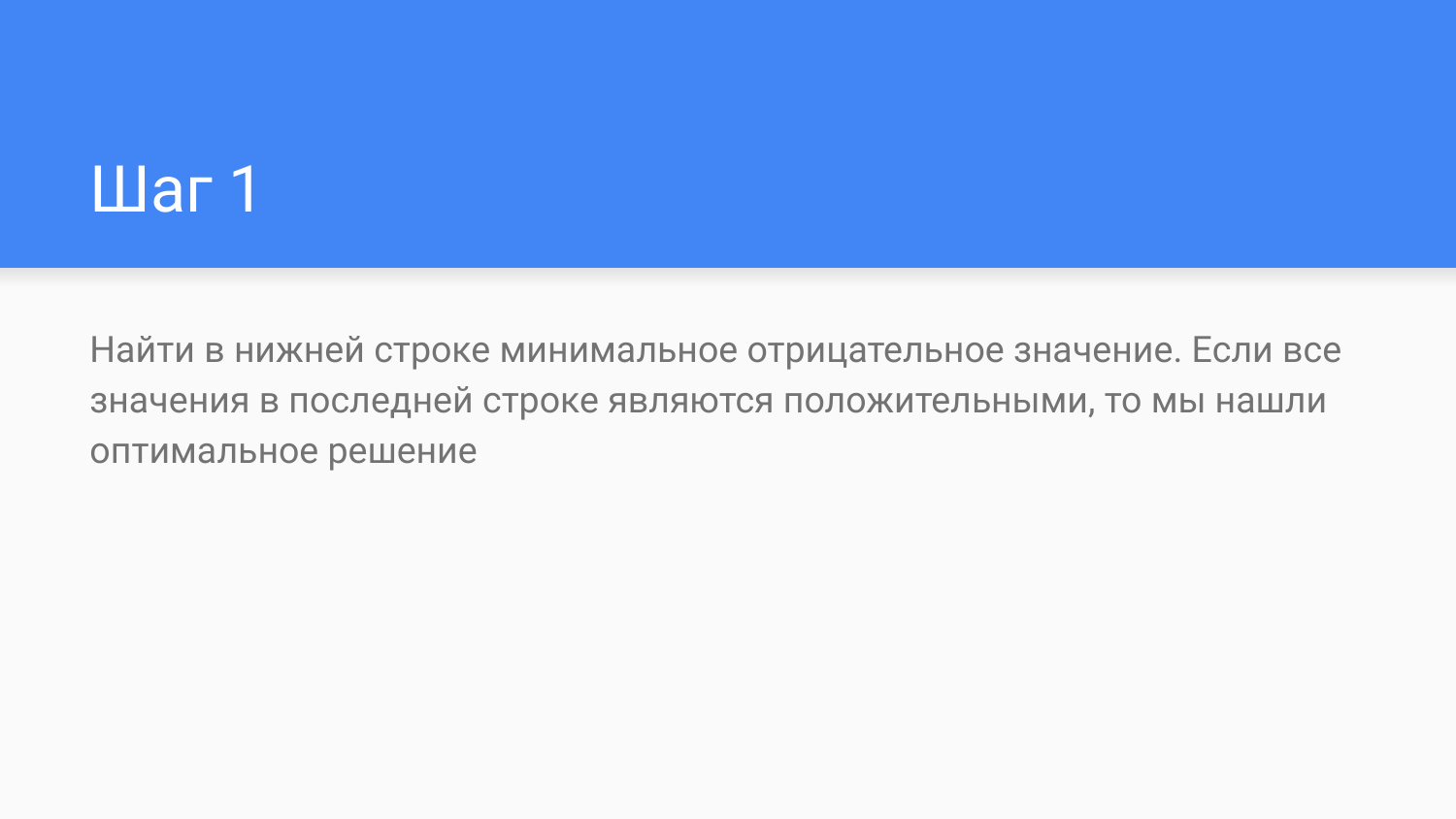

# Шаг 1
Найти в нижней строке минимальное отрицательное значение. Если все значения в последней строке являются положительными, то мы нашли оптимальное решение